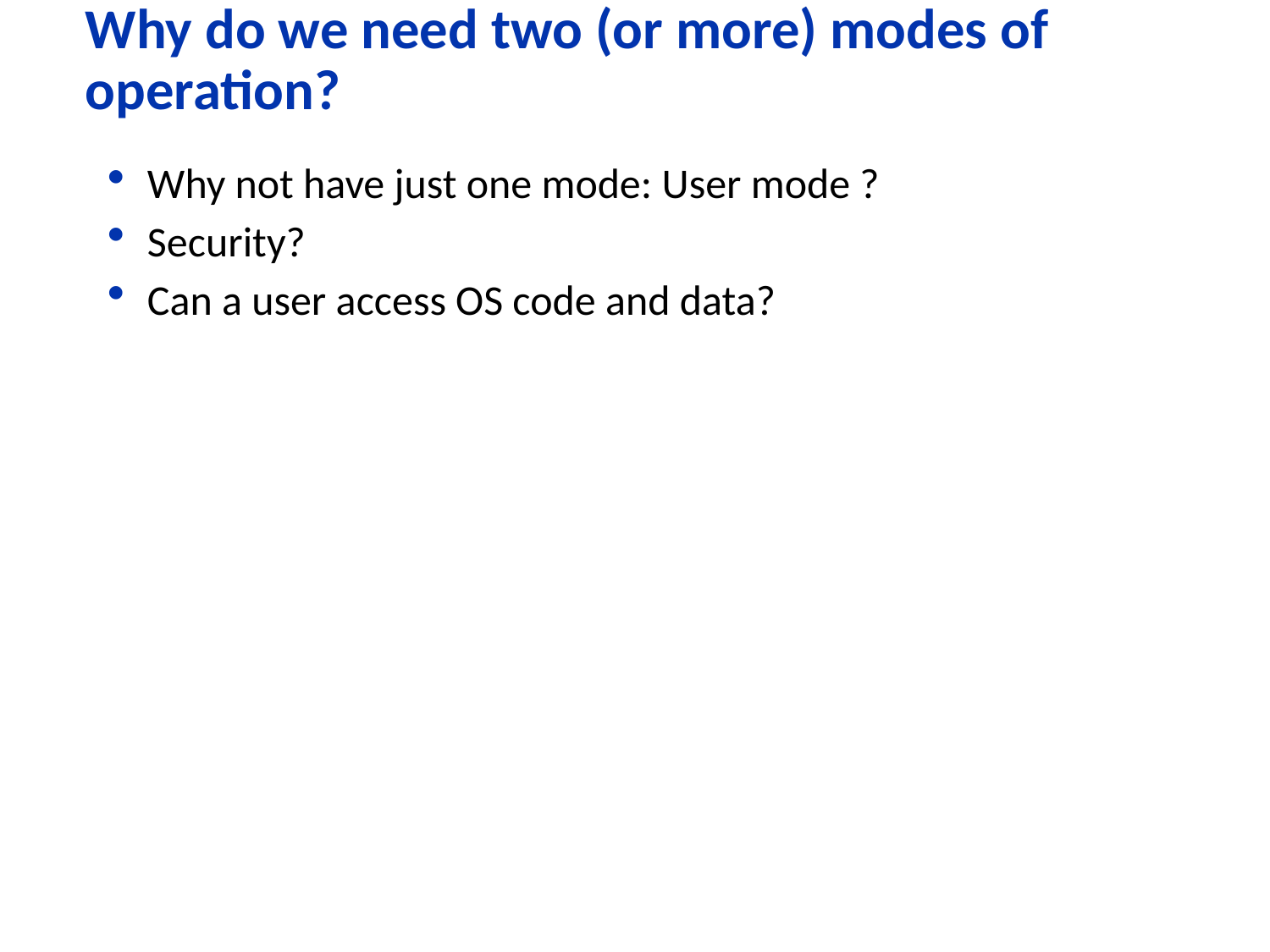

# Why do we need two (or more) modes of operation?
Why not have just one mode: User mode ?
Security?
Can a user access OS code and data?